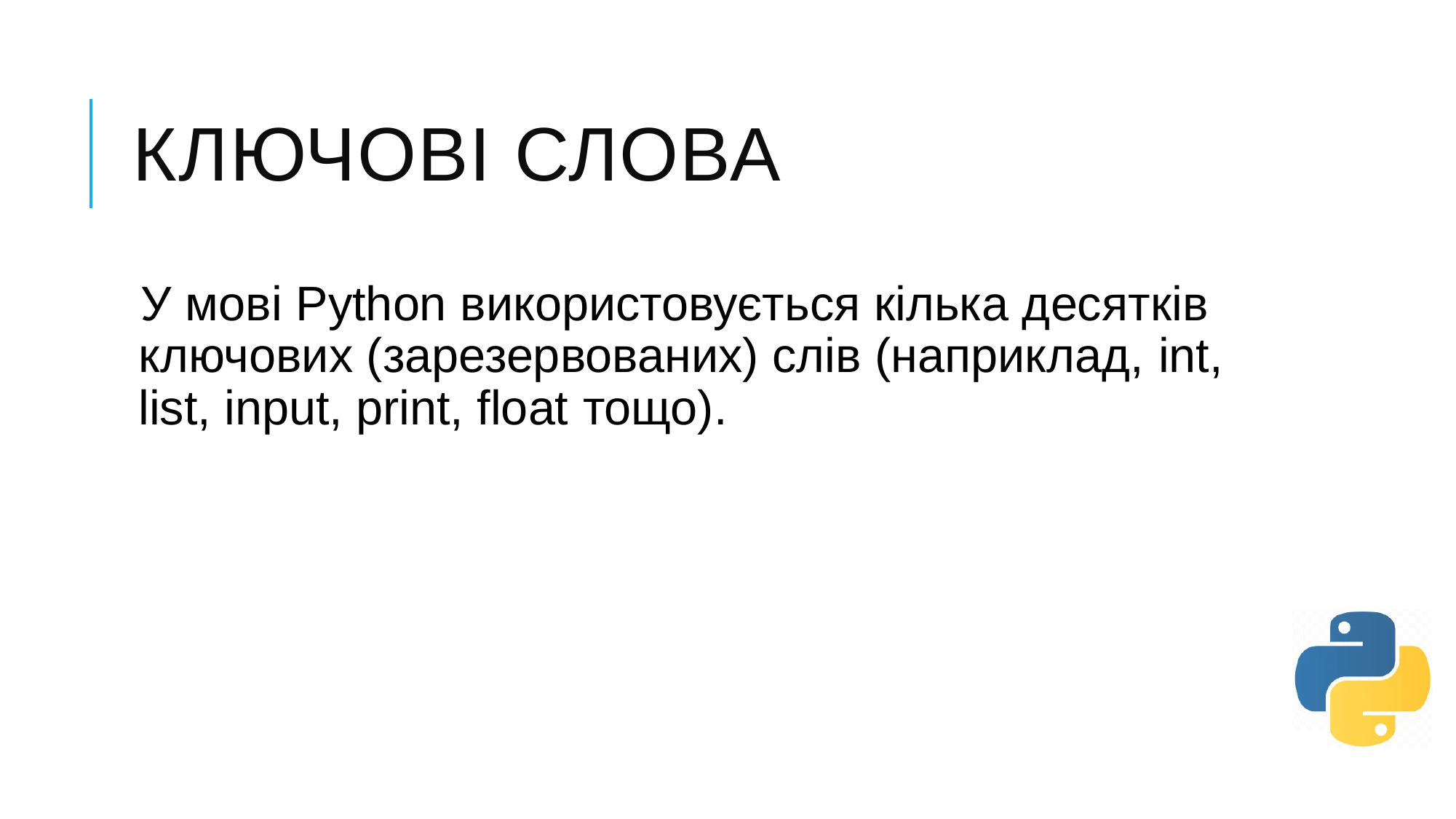

# Ключові слова
У мові Python використовується кілька десятків ключових (зарезервованих) слів (наприклад, int, list, input, print, float тощо).